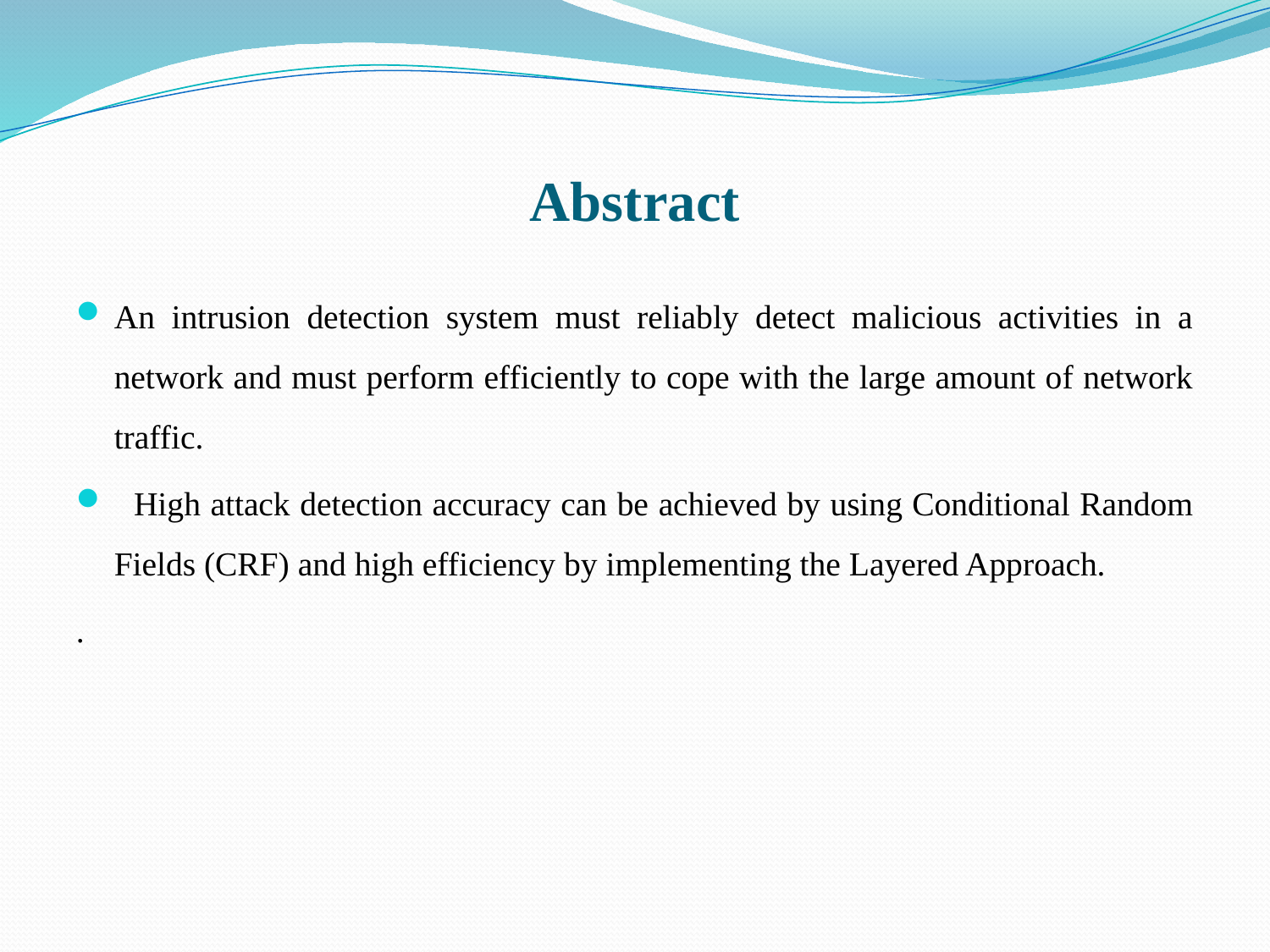

# Abstract
An intrusion detection system must reliably detect malicious activities in a network and must perform efficiently to cope with the large amount of network traffic.
  High attack detection accuracy can be achieved by using Conditional Random Fields (CRF) and high efficiency by implementing the Layered Approach.
.